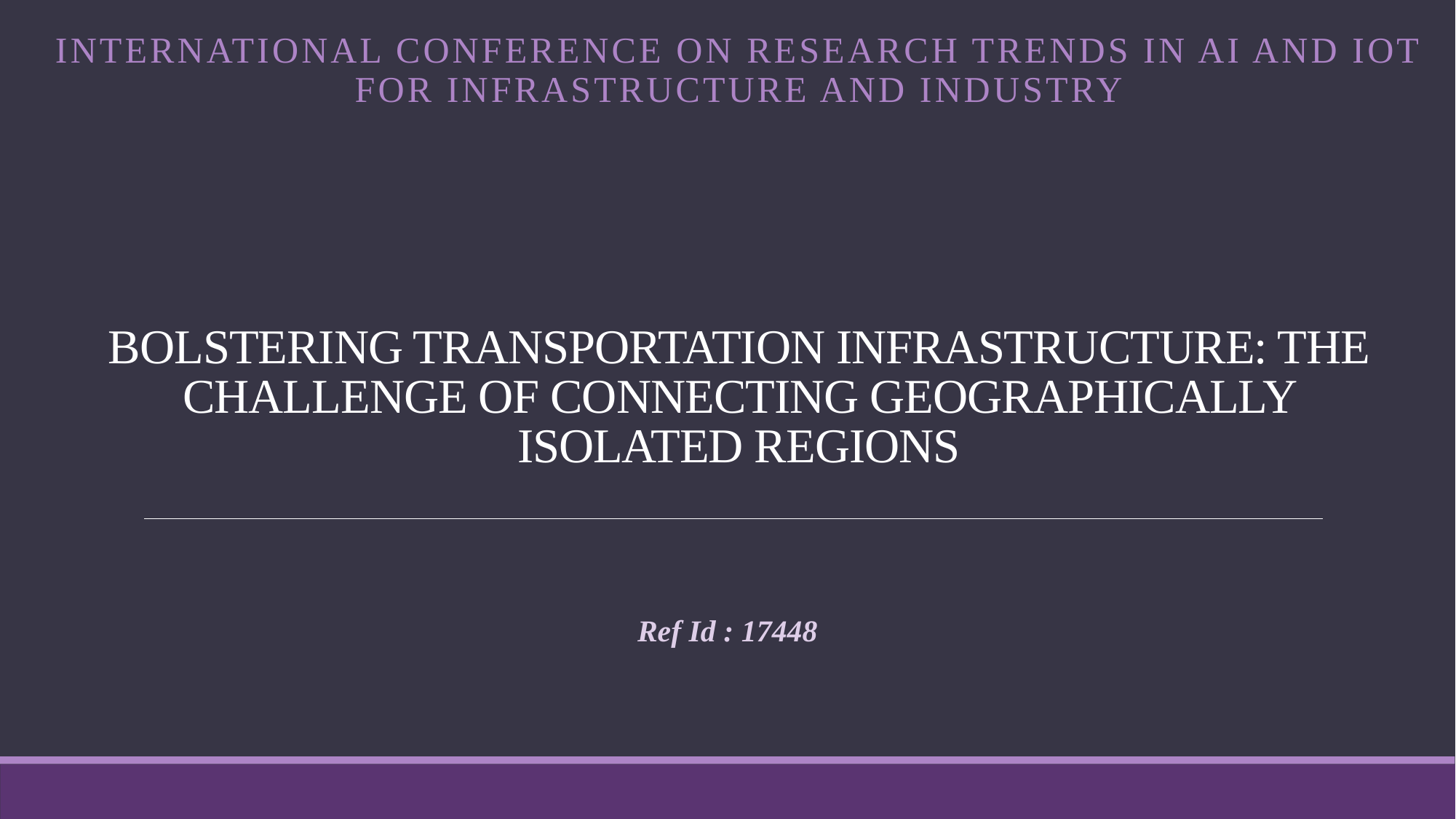

International Conference on Research Trends in AI and IoT for Infrastructure and Industry
# BOLSTERING TRANSPORTATION INFRASTRUCTURE: THE CHALLENGE OF CONNECTING GEOGRAPHICALLY ISOLATED REGIONS
Ref Id : 17448